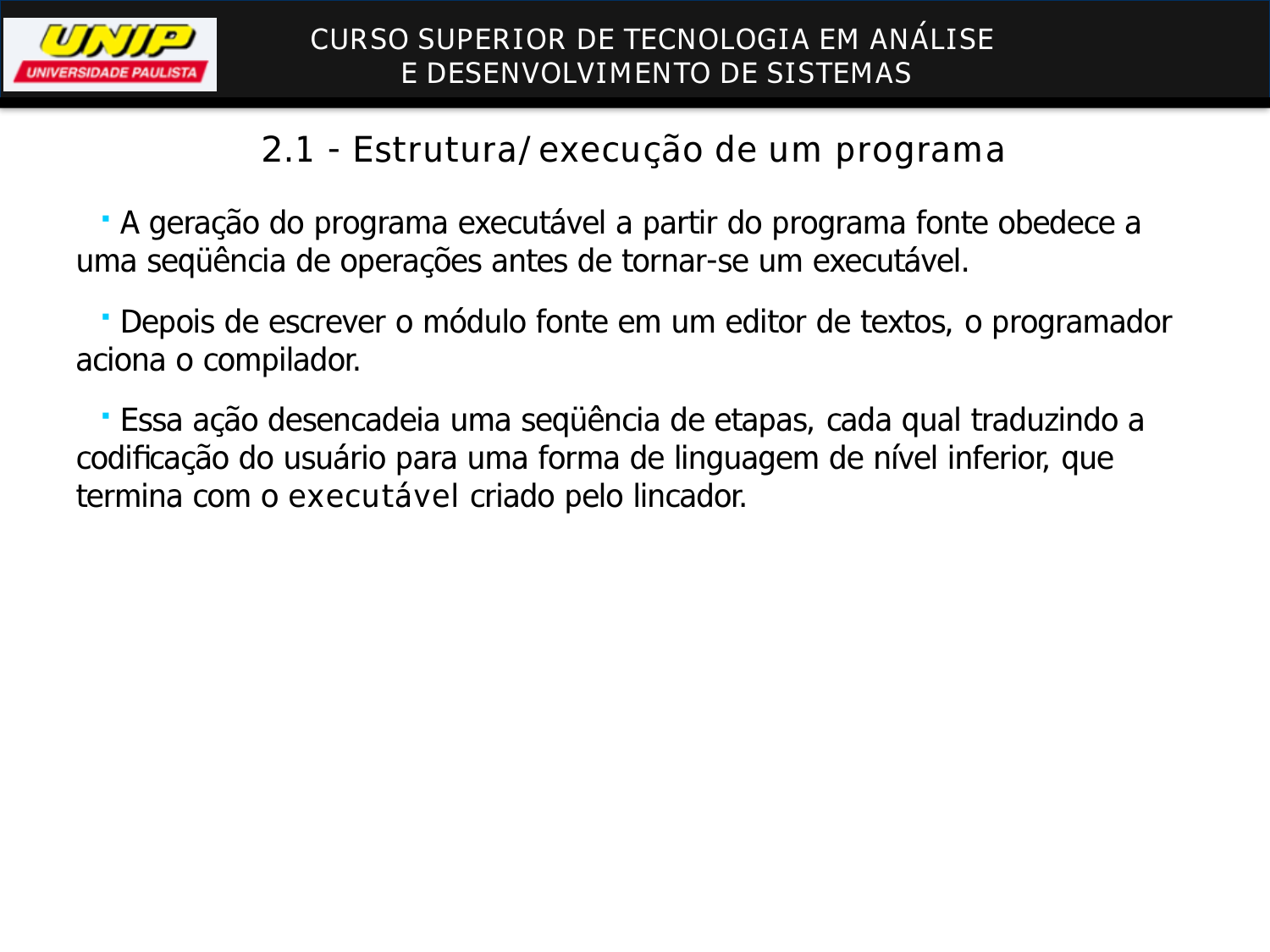

# 2.1 - Estrutura/execução de um programa
 A geração do programa executável a partir do programa fonte obedece a uma seqüência de operações antes de tornar-se um executável.
 Depois de escrever o módulo fonte em um editor de textos, o programador aciona o compilador.
 Essa ação desencadeia uma seqüência de etapas, cada qual traduzindo a codificação do usuário para uma forma de linguagem de nível inferior, que termina com o executável criado pelo lincador.